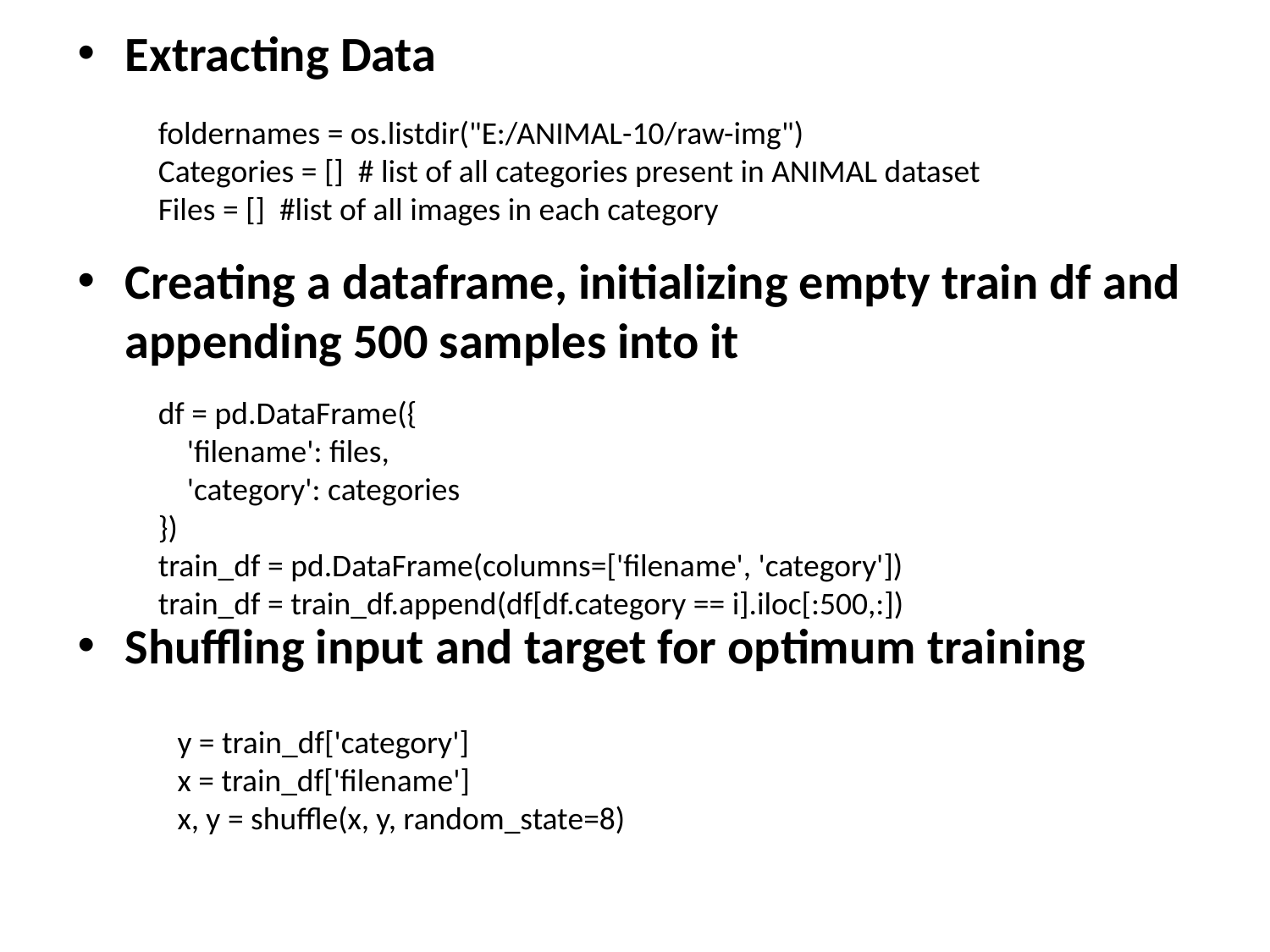

Extracting Data

Creating a dataframe, initializing empty train df and appending 500 samples into it

Shuffling input and target for optimum training
foldernames = os.listdir("E:/ANIMAL-10/raw-img")
Categories = []  # list of all categories present in ANIMAL dataset
Files = []  #list of all images in each category
df = pd.DataFrame({
    'filename': files,
    'category': categories
})
train_df = pd.DataFrame(columns=['filename', 'category'])
train_df = train_df.append(df[df.category == i].iloc[:500,:])
y = train_df['category']
x = train_df['filename']
x, y = shuffle(x, y, random_state=8)